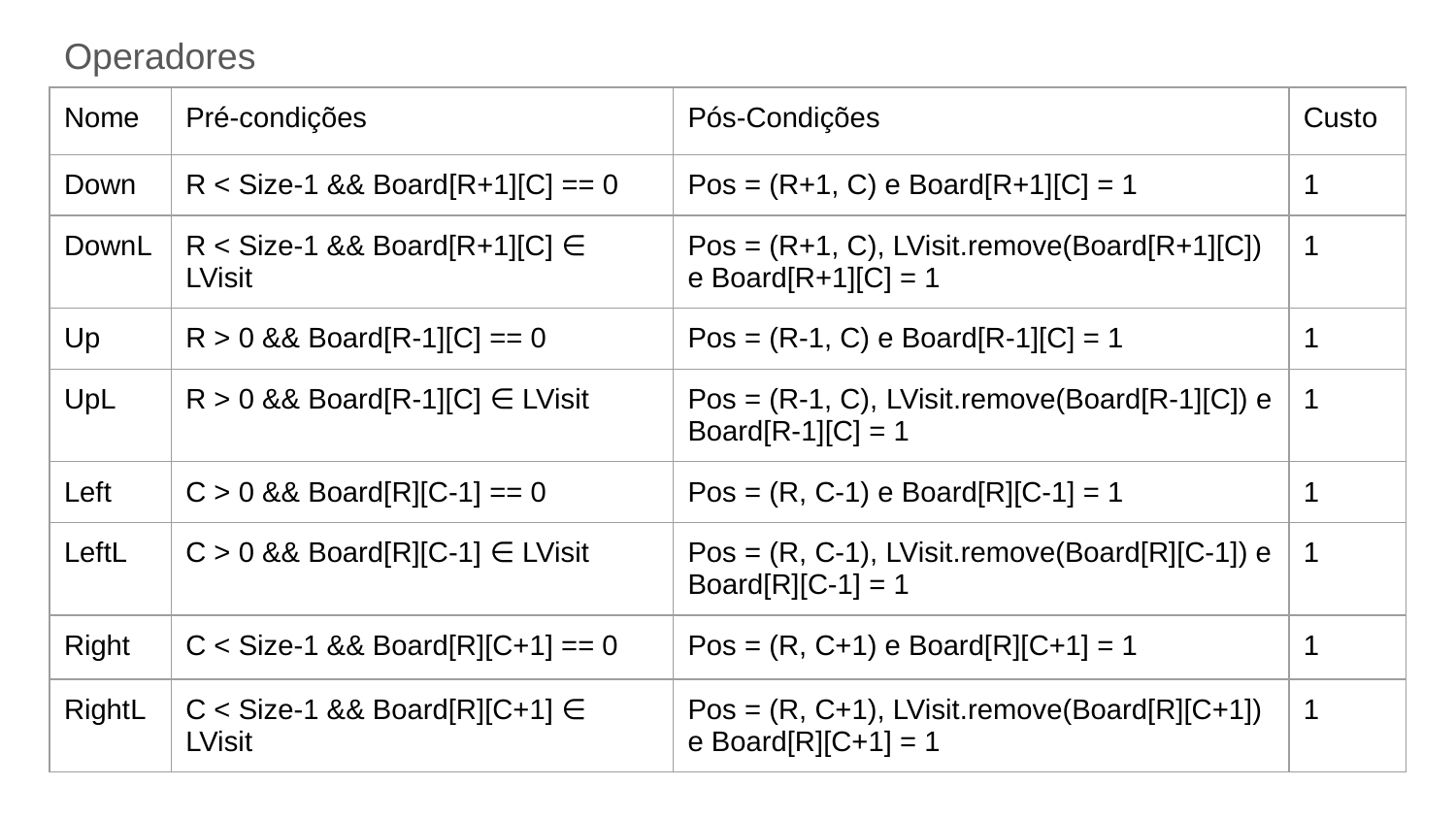

# Operadores
| Nome | Pré-condições | Pós-Condições | Custo |
| --- | --- | --- | --- |
| Down | R < Size-1 && Board[R+1][C] == 0 | Pos = (R+1, C) e Board[R+1][C] = 1 | 1 |
| DownL | R < Size-1 && Board[R+1][C] ∈ LVisit | Pos = (R+1, C), LVisit.remove(Board[R+1][C]) e Board[R+1][C] = 1 | 1 |
| Up | R > 0 && Board[R-1][C] == 0 | Pos = (R-1, C) e Board[R-1][C] = 1 | 1 |
| UpL | R > 0 && Board[R-1][C] ∈ LVisit | Pos = (R-1, C), LVisit.remove(Board[R-1][C]) e Board[R-1][C] = 1 | 1 |
| Left | C > 0 && Board[R][C-1] == 0 | Pos = (R, C-1) e Board[R][C-1] = 1 | 1 |
| LeftL | C > 0 && Board[R][C-1] ∈ LVisit | Pos = (R, C-1), LVisit.remove(Board[R][C-1]) e Board[R][C-1] = 1 | 1 |
| Right | C < Size-1 && Board[R][C+1] == 0 | Pos = (R, C+1) e Board[R][C+1] = 1 | 1 |
| RightL | C < Size-1 && Board[R][C+1] ∈ LVisit | Pos = (R, C+1), LVisit.remove(Board[R][C+1]) e Board[R][C+1] = 1 | 1 |